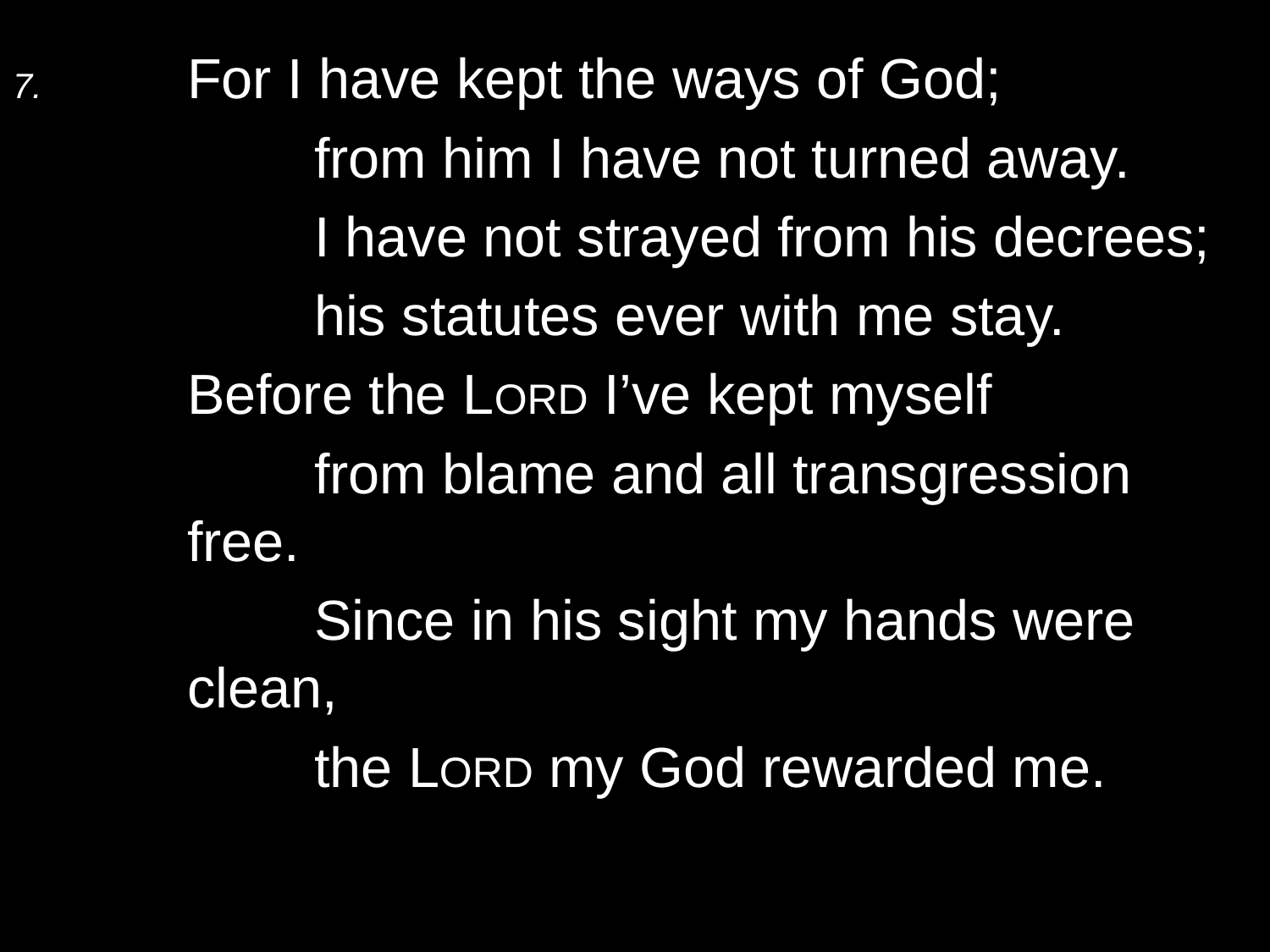

7.	For I have kept the ways of God;
		from him I have not turned away.
		I have not strayed from his decrees;
		his statutes ever with me stay.
	Before the Lord I’ve kept myself
		from blame and all transgression free.
		Since in his sight my hands were clean,
		the Lord my God rewarded me.